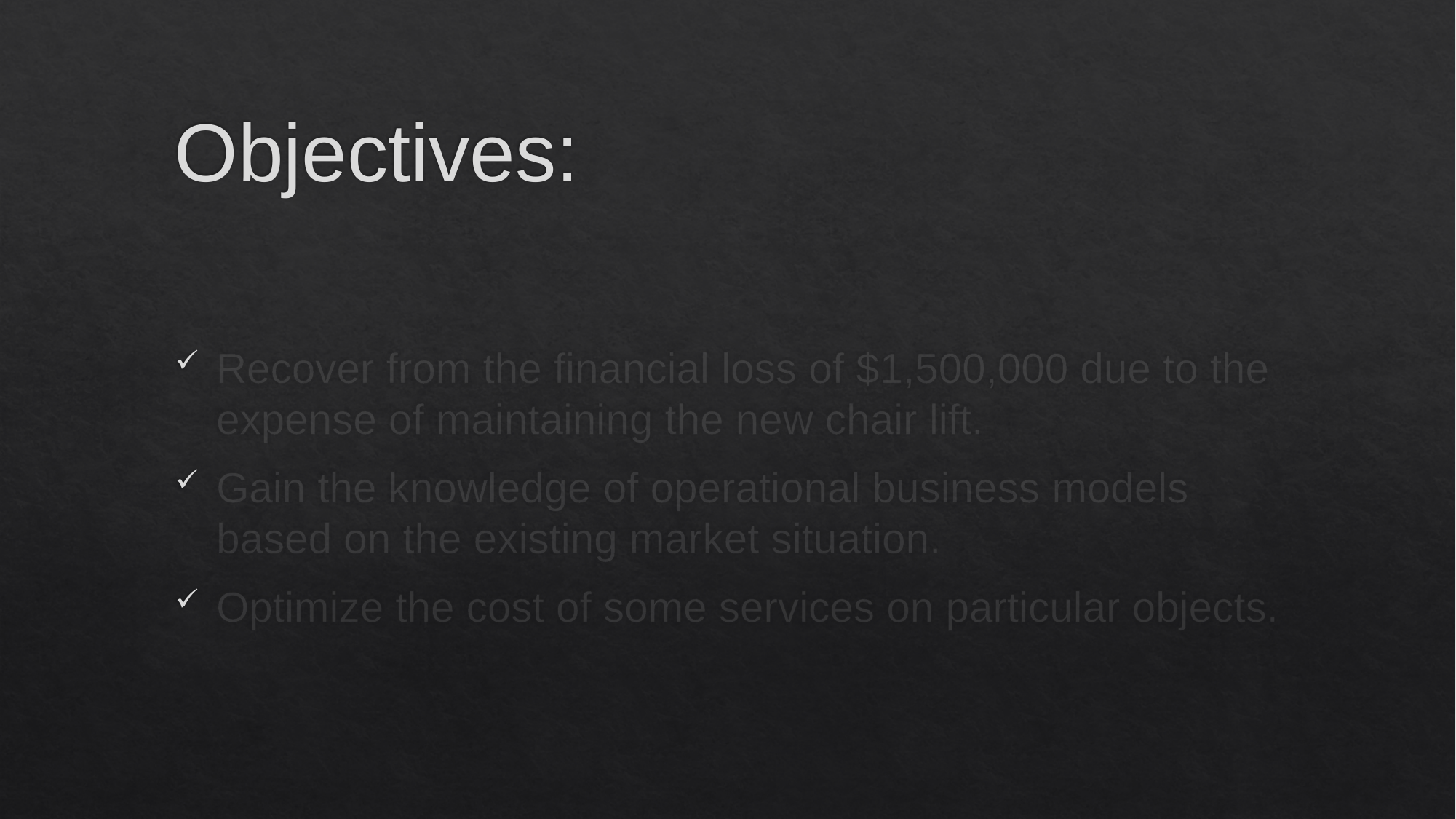

# Objectives:
Recover from the financial loss of $1,500,000 due to the expense of maintaining the new chair lift.
Gain the knowledge of operational business models based on the existing market situation.
Optimize the cost of some services on particular objects.